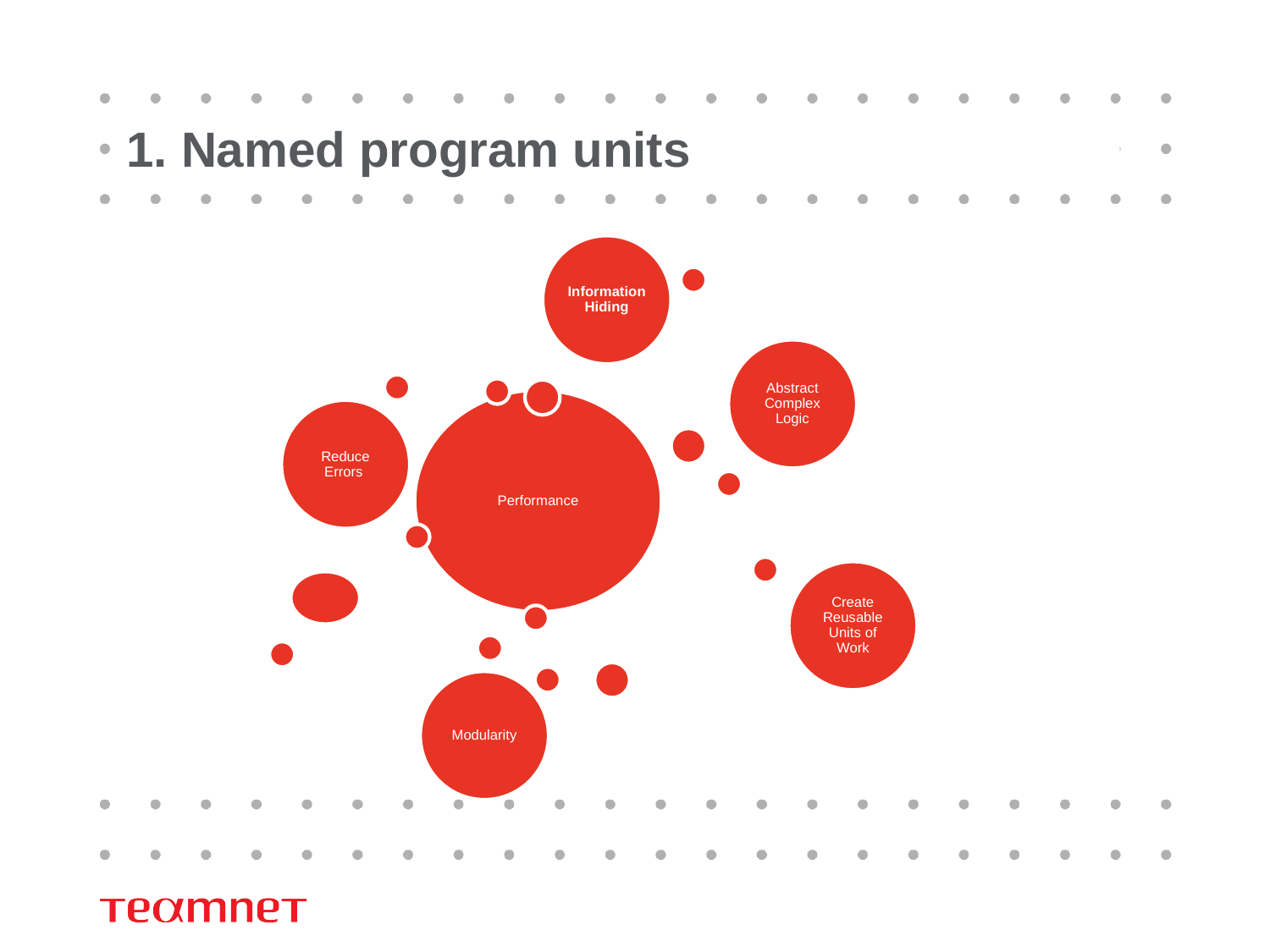

# 1. Named program units
Performance
Reduce Errors
Abstract Complex Logic
Create Reusable Units of Work
Modularity
Information Hiding